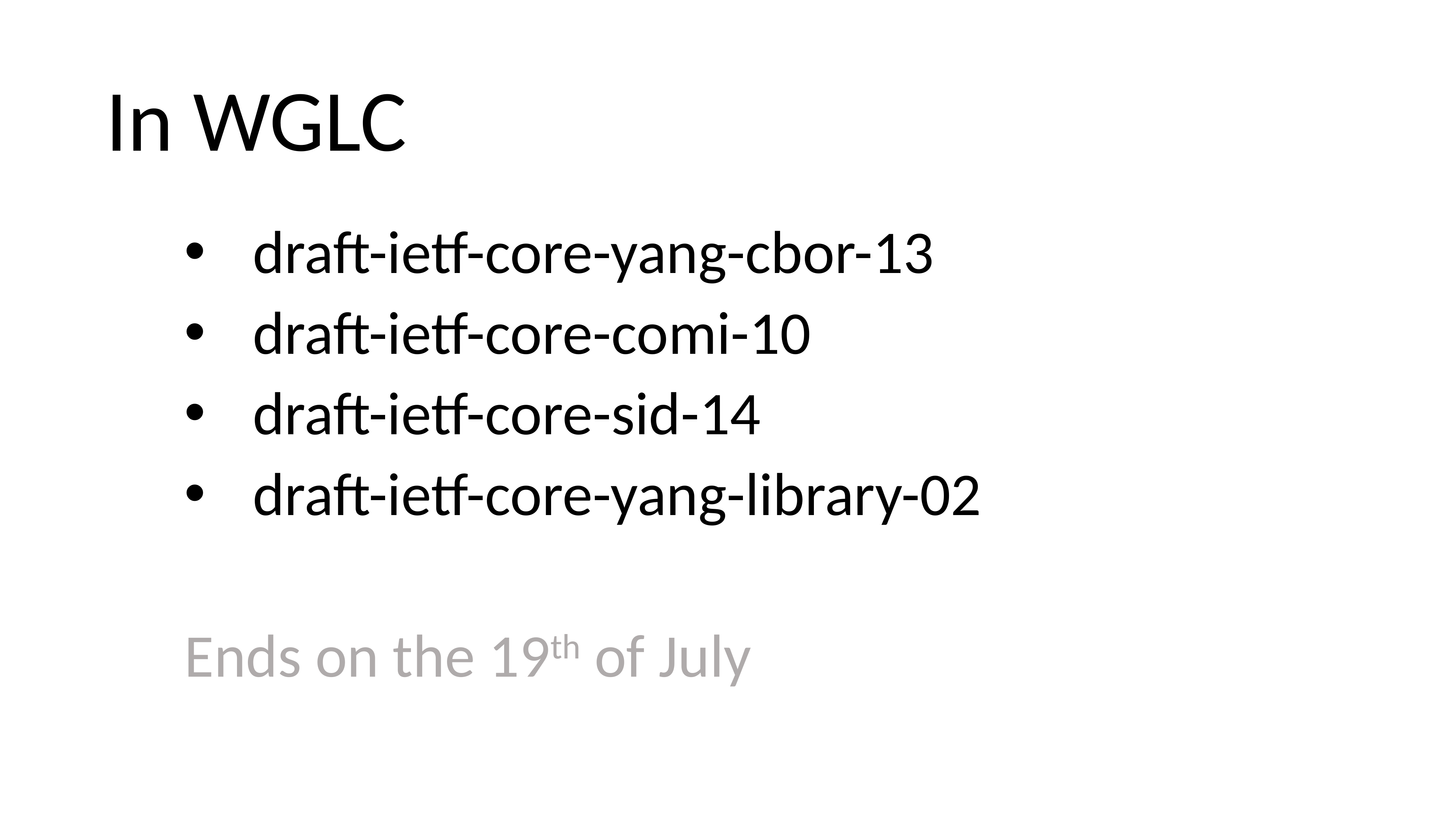

# In WGLC
draft-ietf-core-yang-cbor-13
draft-ietf-core-comi-10
draft-ietf-core-sid-14
draft-ietf-core-yang-library-02

Ends on the 19th of July